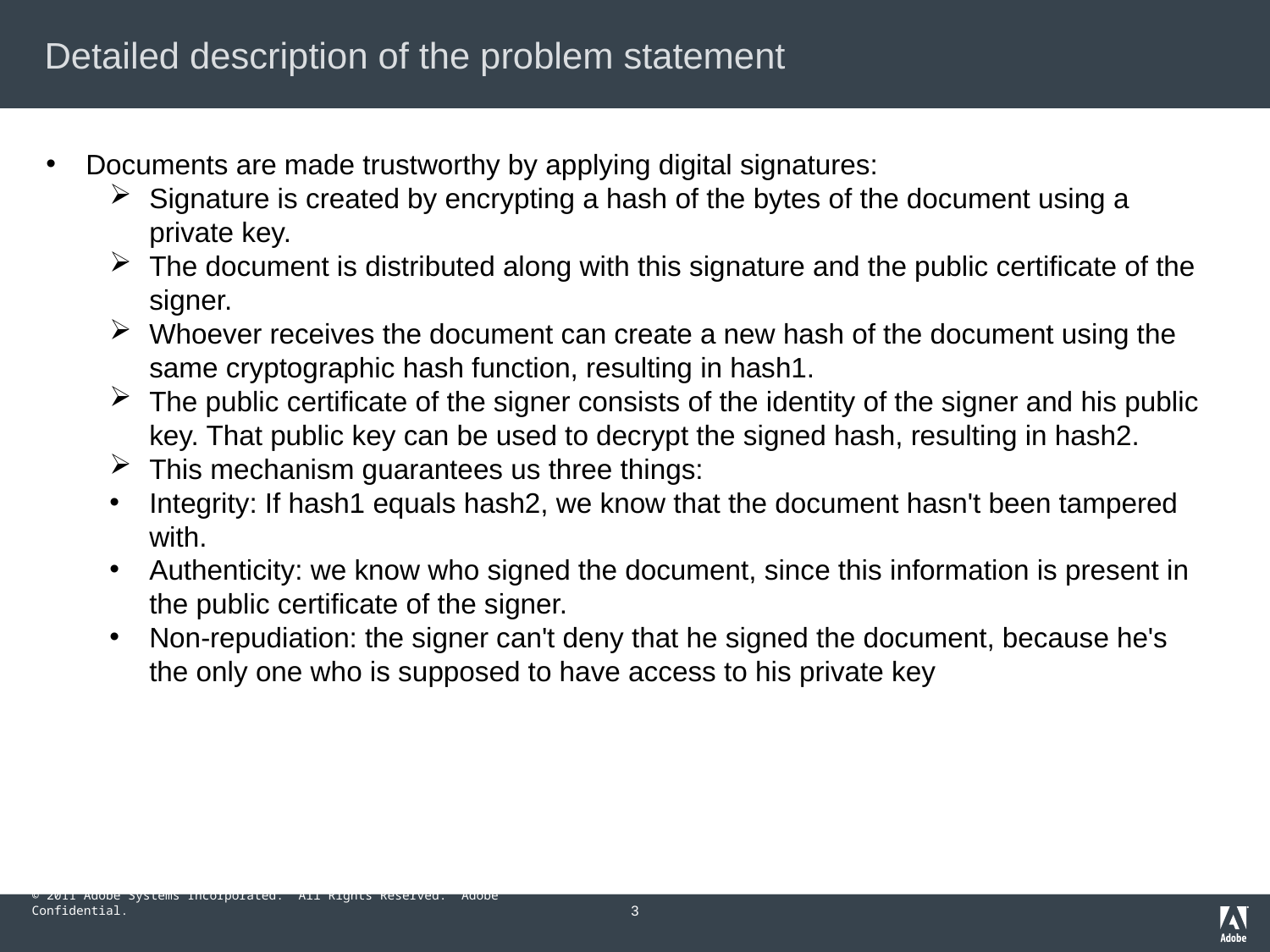

# Detailed description of the problem statement
Documents are made trustworthy by applying digital signatures:
Signature is created by encrypting a hash of the bytes of the document using a private key.
The document is distributed along with this signature and the public certificate of the signer.
Whoever receives the document can create a new hash of the document using the same cryptographic hash function, resulting in hash1.
The public certificate of the signer consists of the identity of the signer and his public key. That public key can be used to decrypt the signed hash, resulting in hash2.
This mechanism guarantees us three things:
Integrity: If hash1 equals hash2, we know that the document hasn't been tampered with.
Authenticity: we know who signed the document, since this information is present in the public certificate of the signer.
Non-repudiation: the signer can't deny that he signed the document, because he's the only one who is supposed to have access to his private key

3